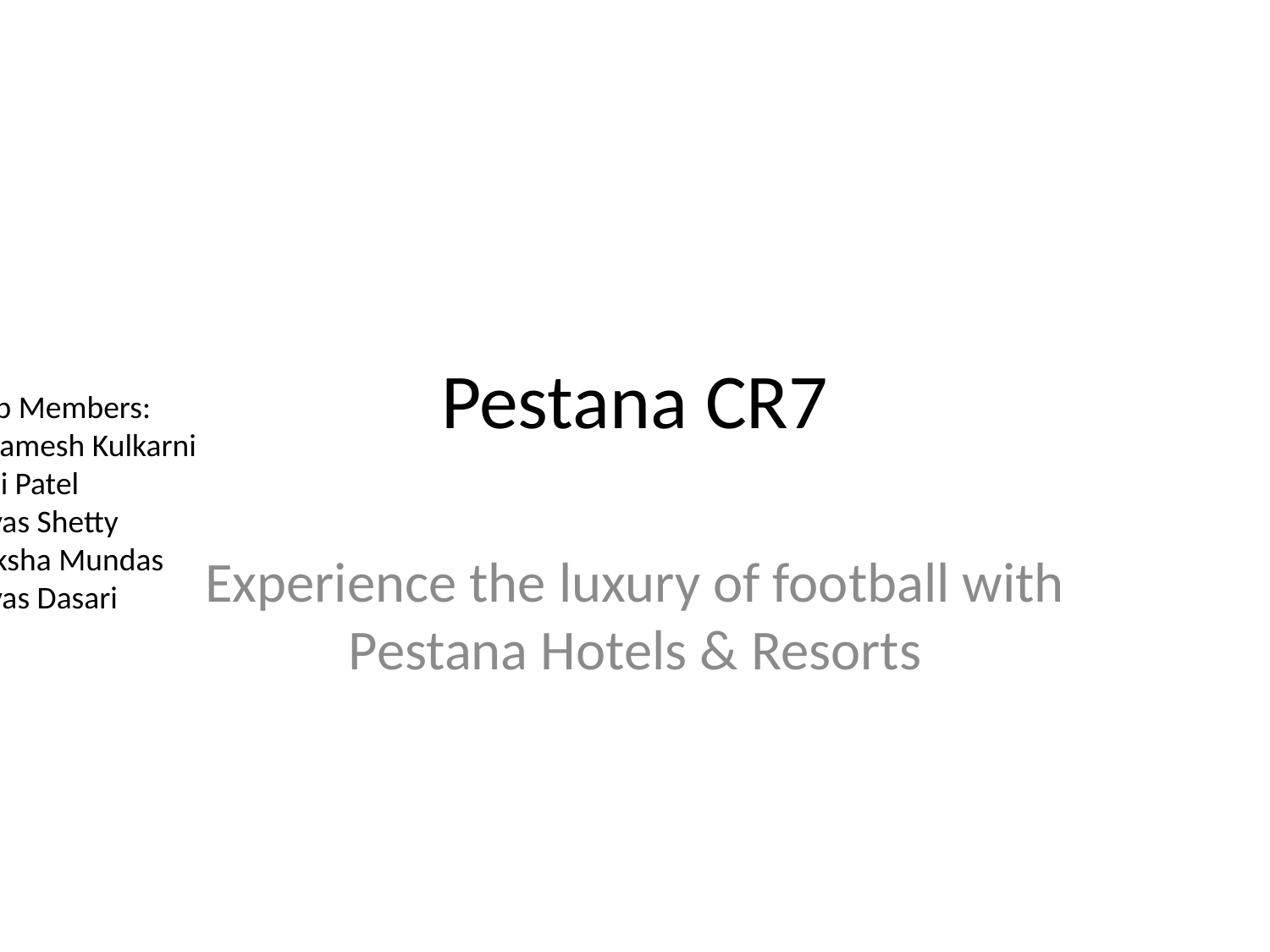

# Pestana CR7
Group Members:
Prathamesh Kulkarni
Ojasvi Patel
Shreyas Shetty
Samiksha Mundas
Shreyas Dasari
Experience the luxury of football with Pestana Hotels & Resorts